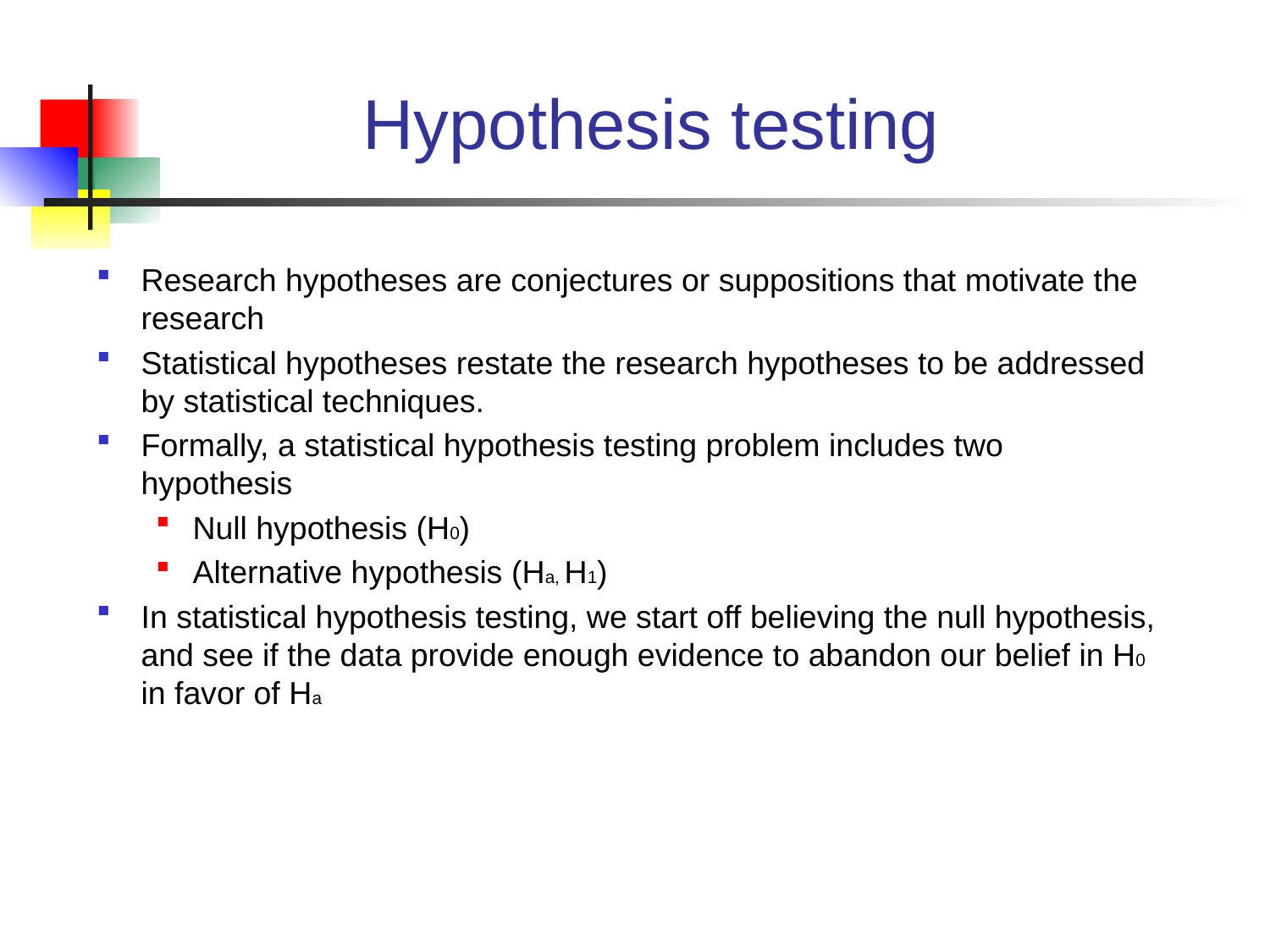

# Hypothesis testing
Research hypotheses are conjectures or suppositions that motivate the research
Statistical hypotheses restate the research hypotheses to be addressed by statistical techniques.
Formally, a statistical hypothesis testing problem includes two hypothesis
Null hypothesis (H0)
Alternative hypothesis (Ha, H1)
In statistical hypothesis testing, we start off believing the null hypothesis, and see if the data provide enough evidence to abandon our belief in H0 in favor of Ha